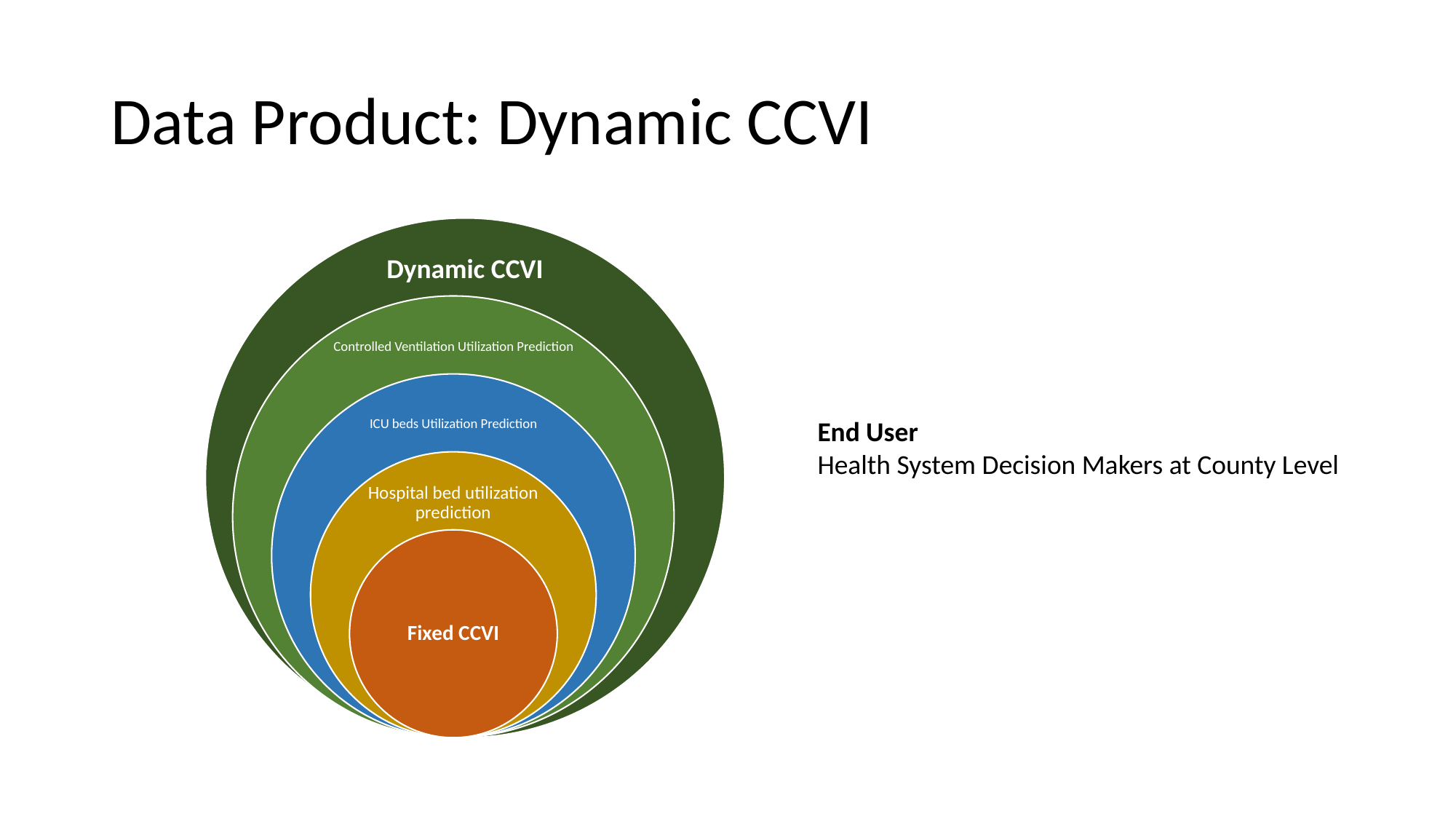

# Data Product: Dynamic CCVI
Dynamic CCVI
Controlled Ventilation Utilization Prediction
ICU beds Utilization Prediction
Hospital bed utilization prediction
Fixed CCVI
End User
Health System Decision Makers at County Level